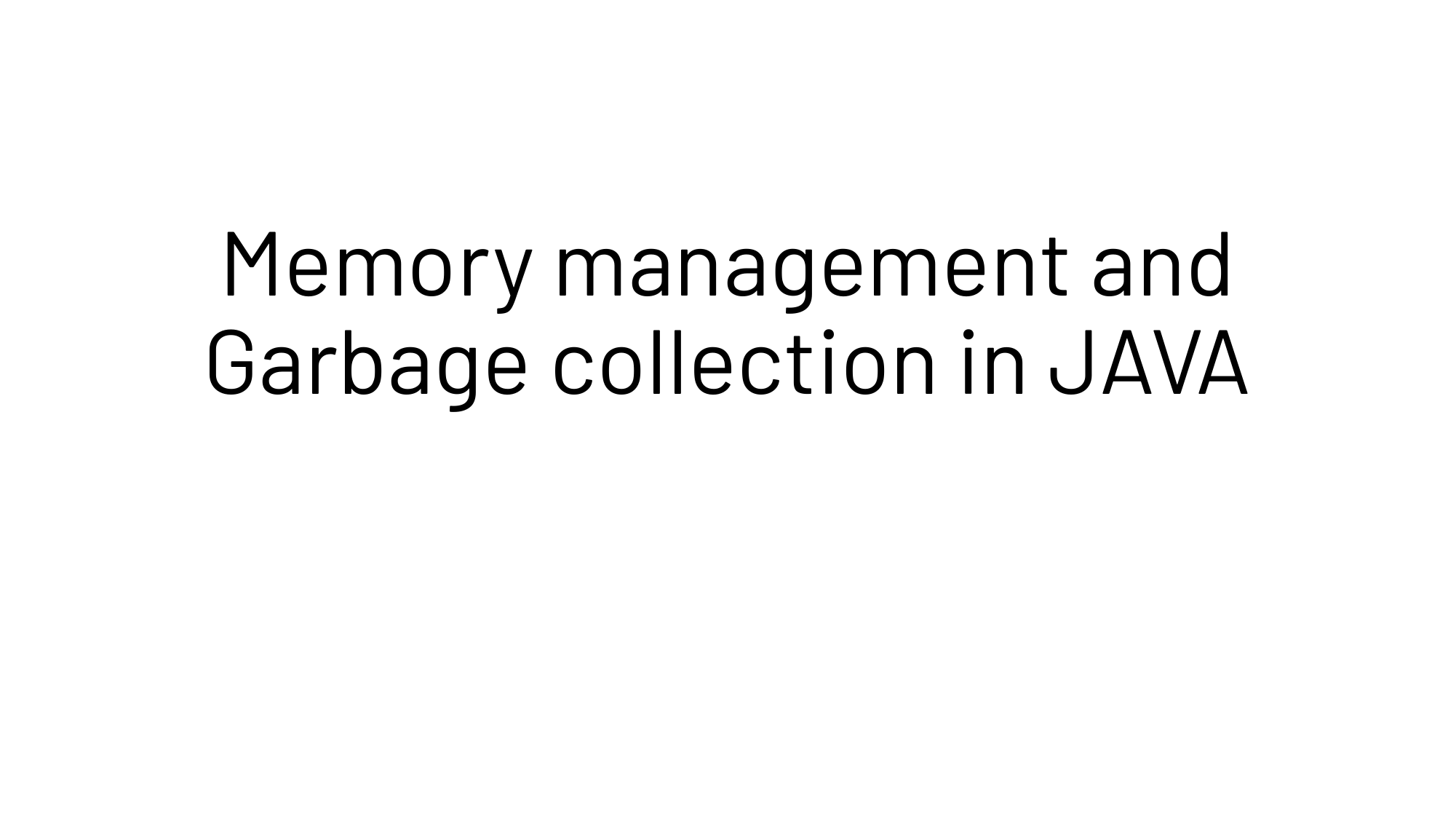

# Memory management and Garbage collection in JAVA